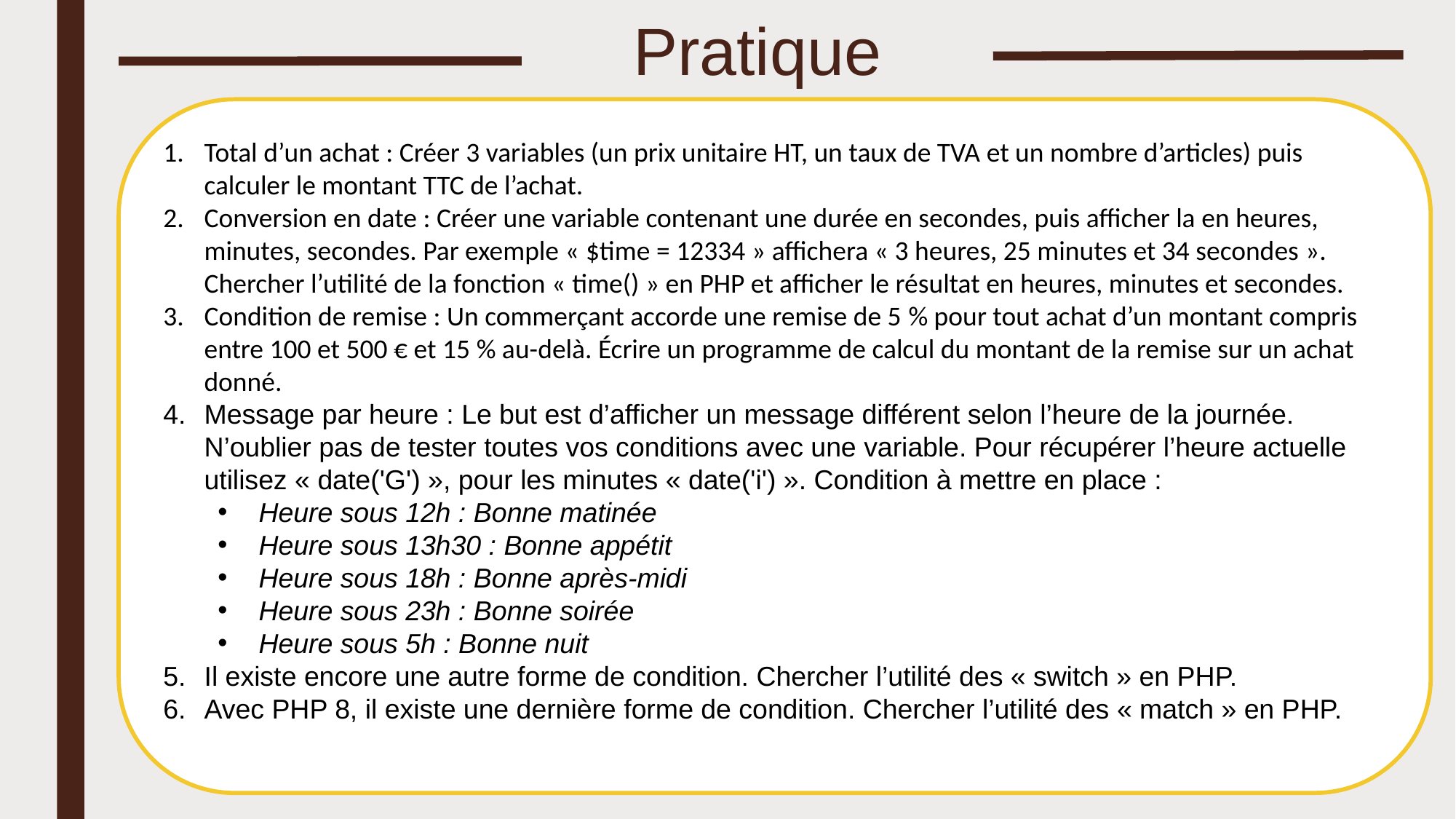

# Pratique
Total d’un achat : Créer 3 variables (un prix unitaire HT, un taux de TVA et un nombre d’articles) puis calculer le montant TTC de l’achat.
Conversion en date : Créer une variable contenant une durée en secondes, puis afficher la en heures, minutes, secondes. Par exemple « $time = 12334 » affichera « 3 heures, 25 minutes et 34 secondes ». Chercher l’utilité de la fonction « time() » en PHP et afficher le résultat en heures, minutes et secondes.
Condition de remise : Un commerçant accorde une remise de 5 % pour tout achat d’un montant compris entre 100 et 500 € et 15 % au-delà. Écrire un programme de calcul du montant de la remise sur un achat donné.
Message par heure : Le but est d’afficher un message différent selon l’heure de la journée. N’oublier pas de tester toutes vos conditions avec une variable. Pour récupérer l’heure actuelle utilisez « date('G') », pour les minutes « date('i') ». Condition à mettre en place :
Heure sous 12h : Bonne matinée
Heure sous 13h30 : Bonne appétit
Heure sous 18h : Bonne après-midi
Heure sous 23h : Bonne soirée
Heure sous 5h : Bonne nuit
Il existe encore une autre forme de condition. Chercher l’utilité des « switch » en PHP.
Avec PHP 8, il existe une dernière forme de condition. Chercher l’utilité des « match » en PHP.